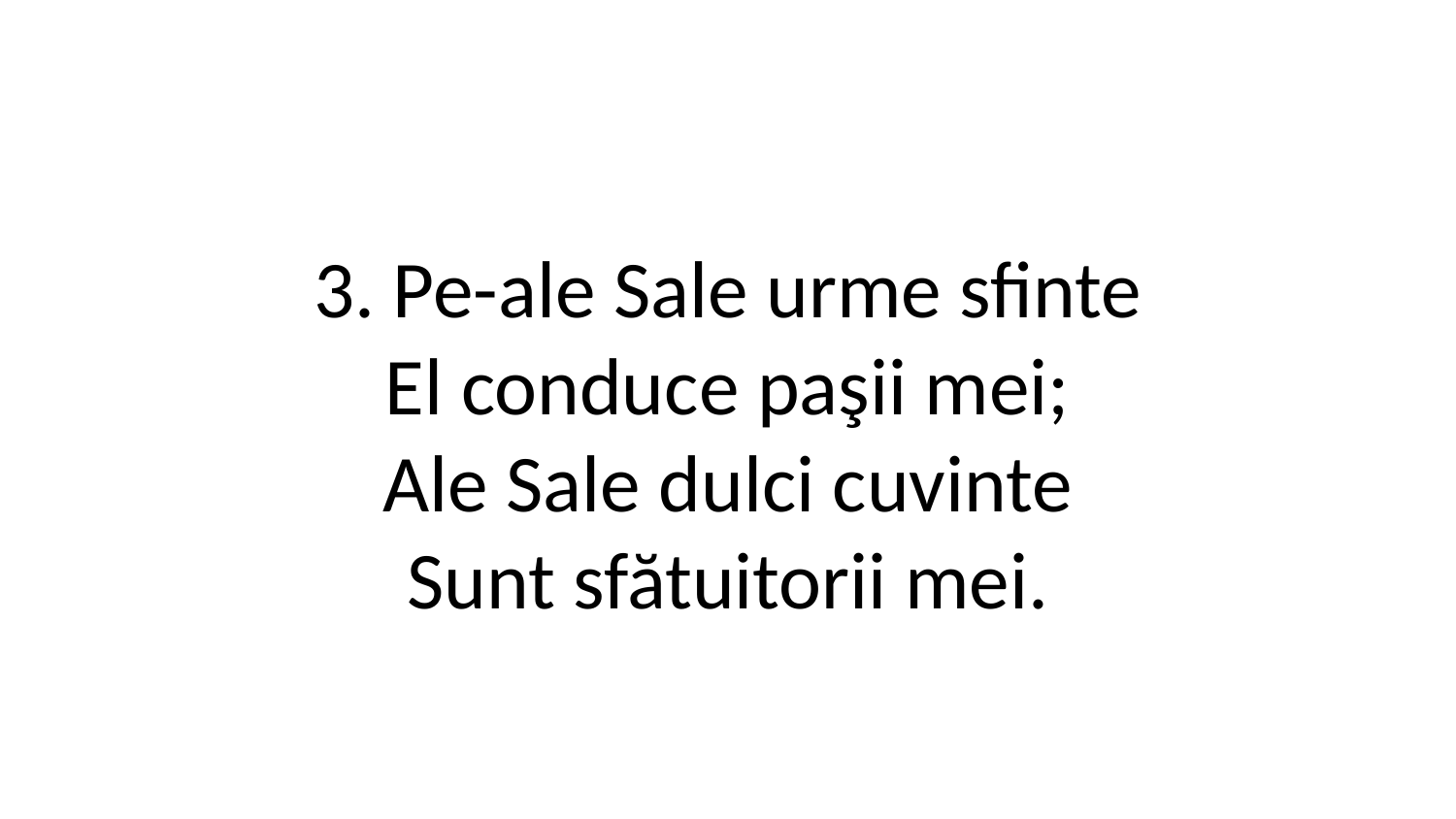

3. Pe-ale Sale urme sfinte
El conduce paşii mei;
Ale Sale dulci cuvinte
Sunt sfătuitorii mei.